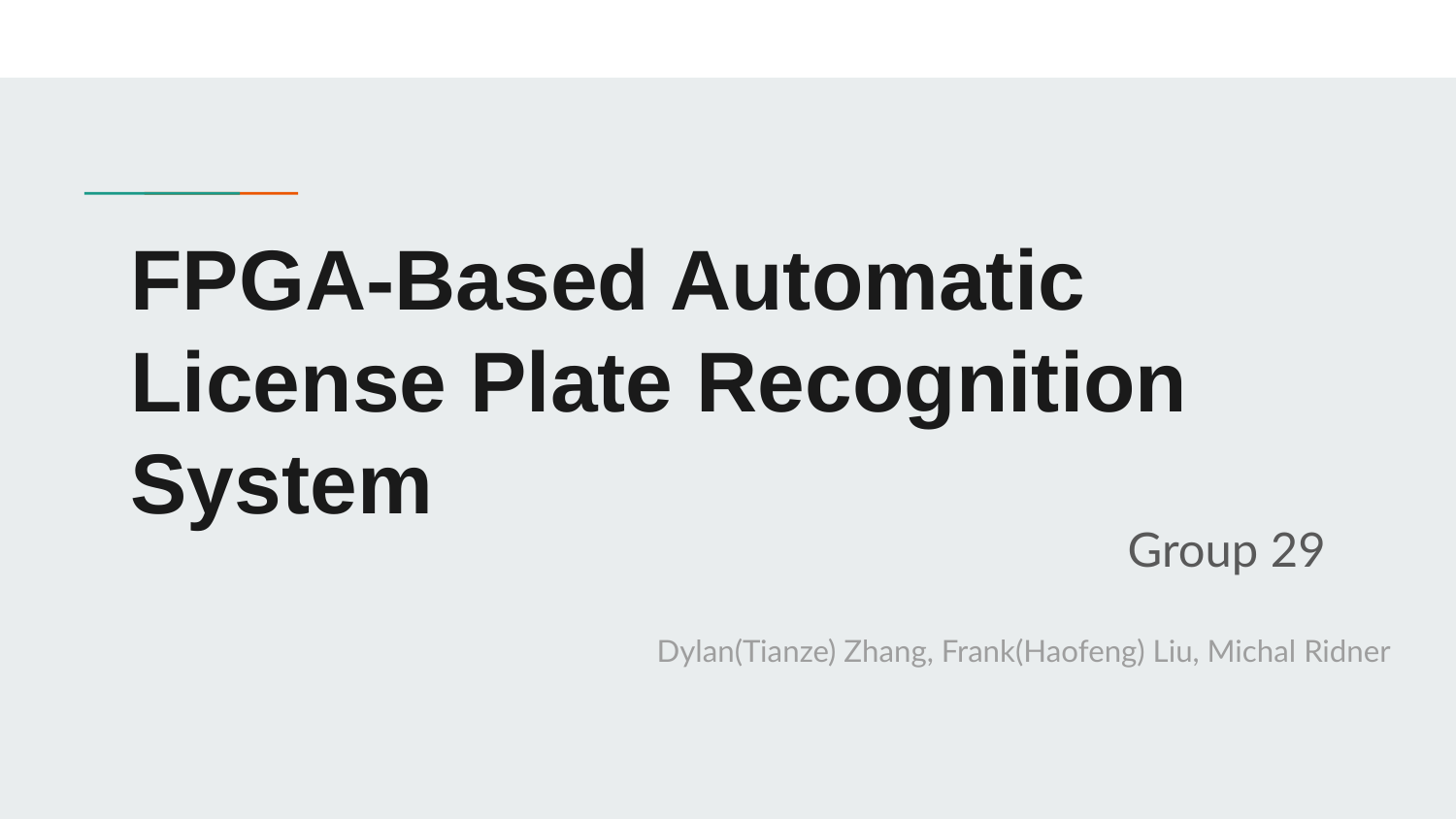

# FPGA-Based Automatic License Plate Recognition System
Group 29
Dylan(Tianze) Zhang, Frank(Haofeng) Liu, Michal Ridner